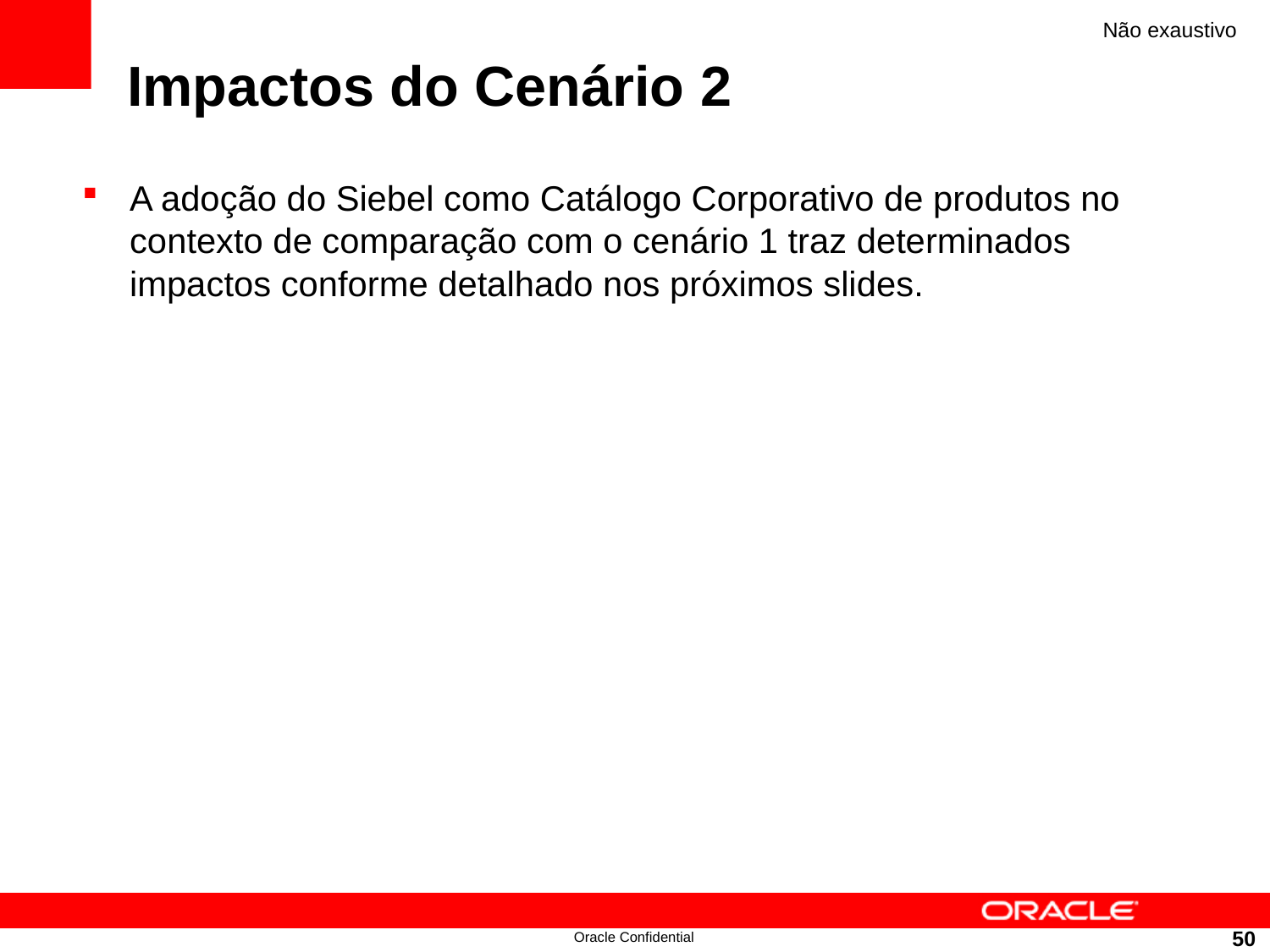

Não exaustivo
# Impactos do Cenário 2
A adoção do Siebel como Catálogo Corporativo de produtos no contexto de comparação com o cenário 1 traz determinados impactos conforme detalhado nos próximos slides.
50